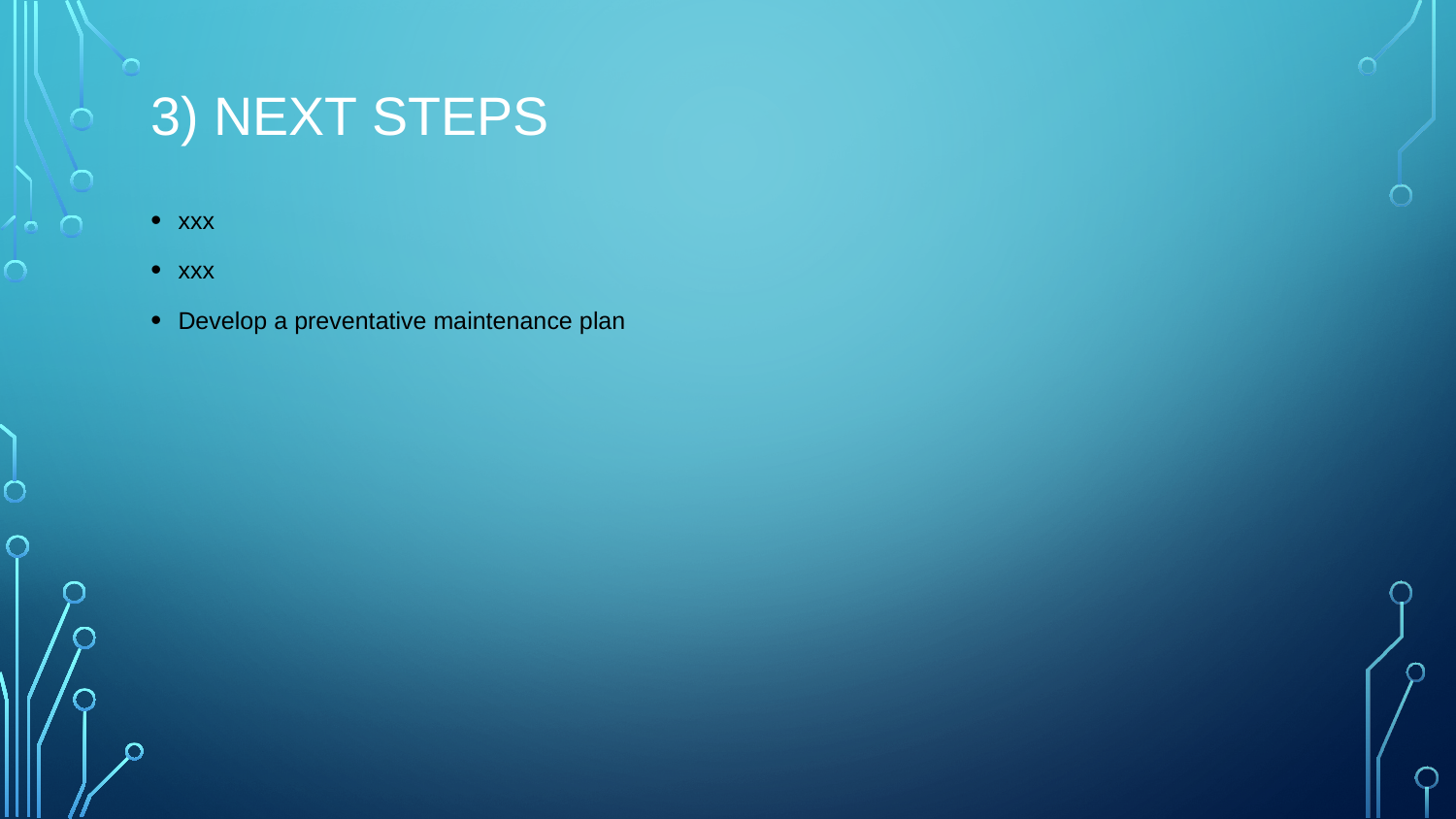

# 3) Next Steps
xxx
xxx
Develop a preventative maintenance plan